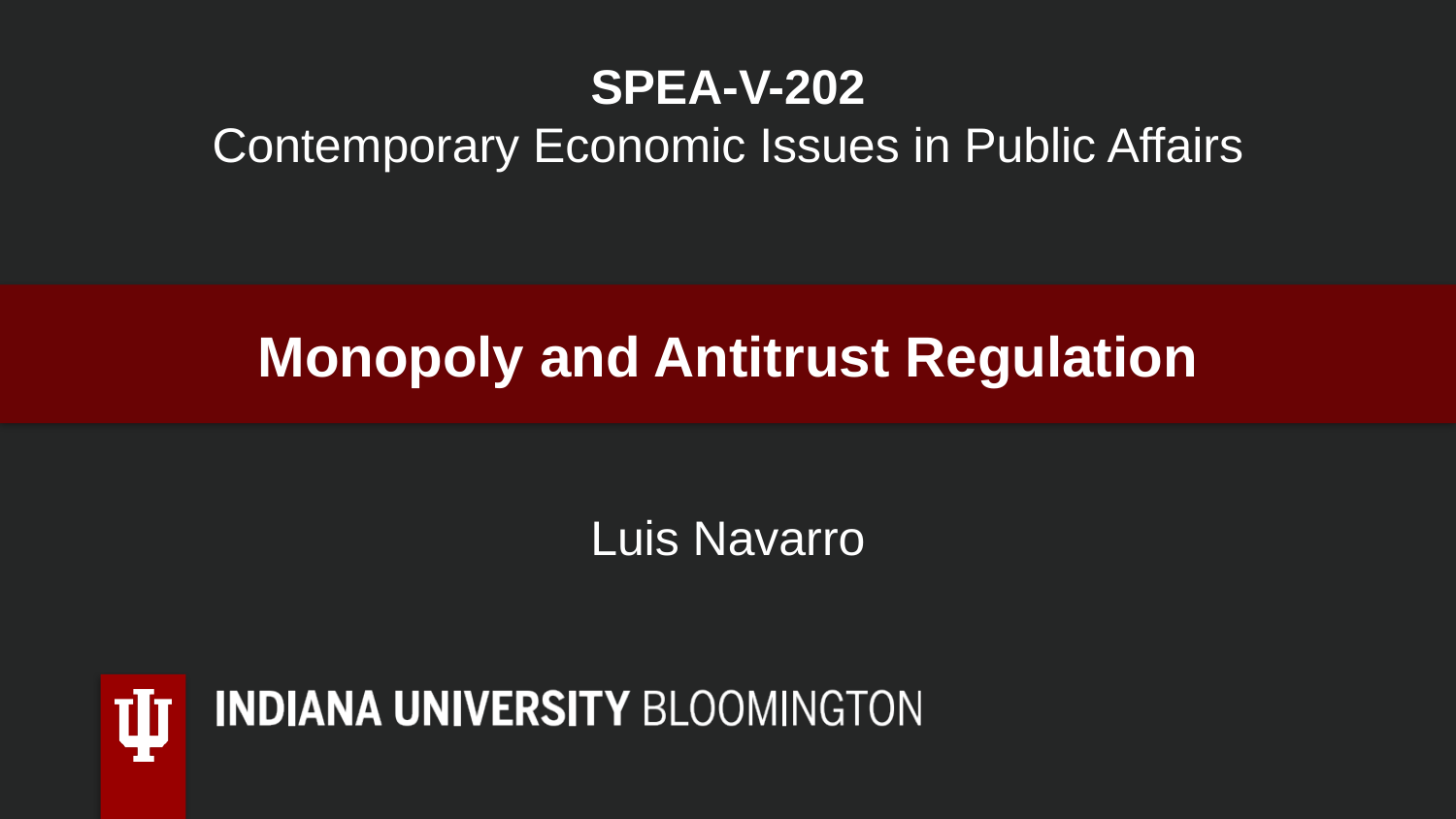

SPEA-V-202
Contemporary Economic Issues in Public Affairs

Monopoly and Antitrust Regulation

Luis Navarro